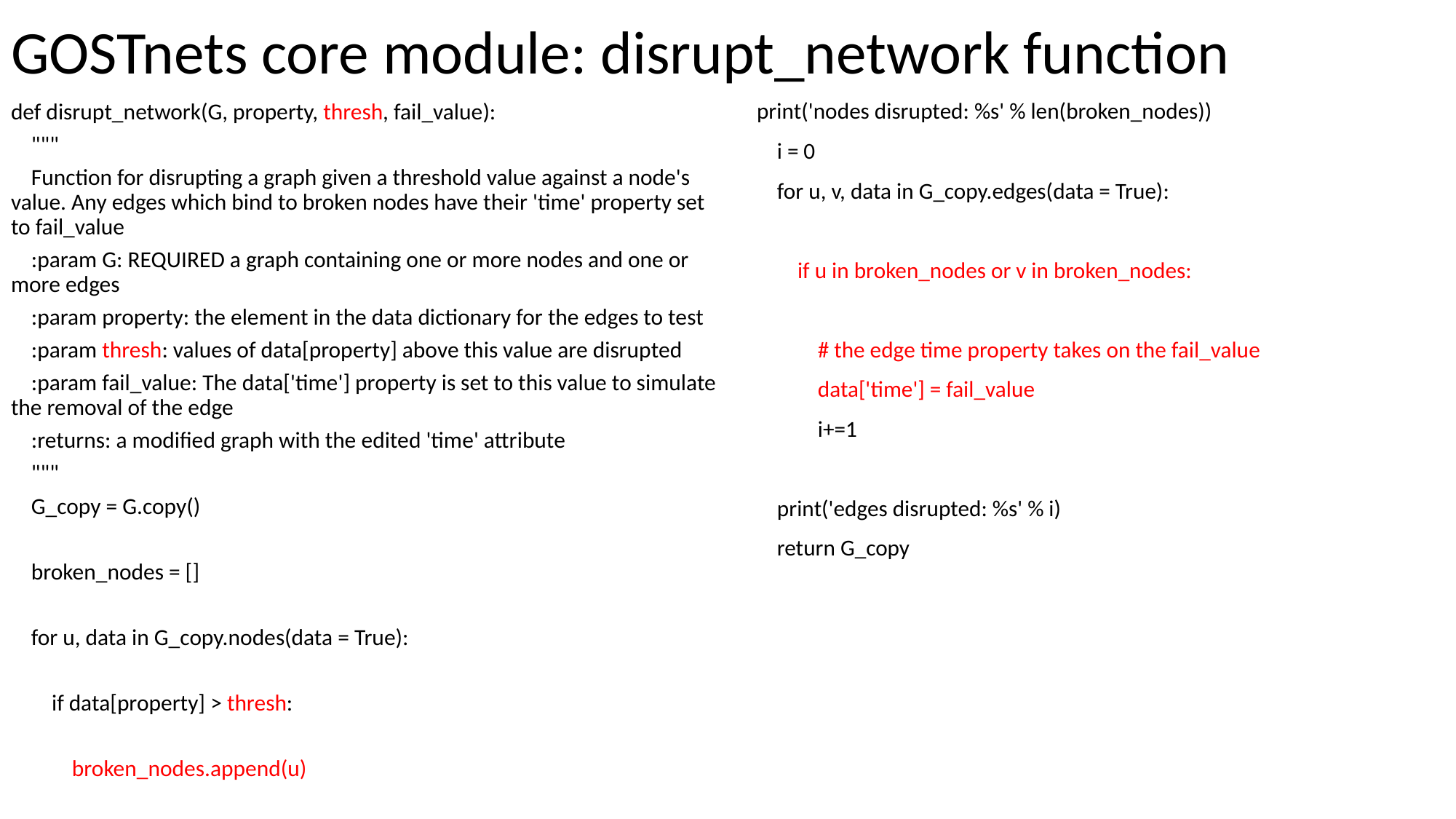

# GOSTnets core module: disrupt_network function
def disrupt_network(G, property, thresh, fail_value):
    """
    Function for disrupting a graph given a threshold value against a node's value. Any edges which bind to broken nodes have their 'time' property set to fail_value
    :param G: REQUIRED a graph containing one or more nodes and one or more edges
    :param property: the element in the data dictionary for the edges to test
    :param thresh: values of data[property] above this value are disrupted
    :param fail_value: The data['time'] property is set to this value to simulate the removal of the edge
    :returns: a modified graph with the edited 'time' attribute
    """
    G_copy = G.copy()

    broken_nodes = []

    for u, data in G_copy.nodes(data = True):

        if data[property] > thresh:

            broken_nodes.append(u)

print('nodes disrupted: %s' % len(broken_nodes))
    i = 0
    for u, v, data in G_copy.edges(data = True):

        if u in broken_nodes or v in broken_nodes:

            # the edge time property takes on the fail_value
            data['time'] = fail_value
            i+=1

    print('edges disrupted: %s' % i)
    return G_copy